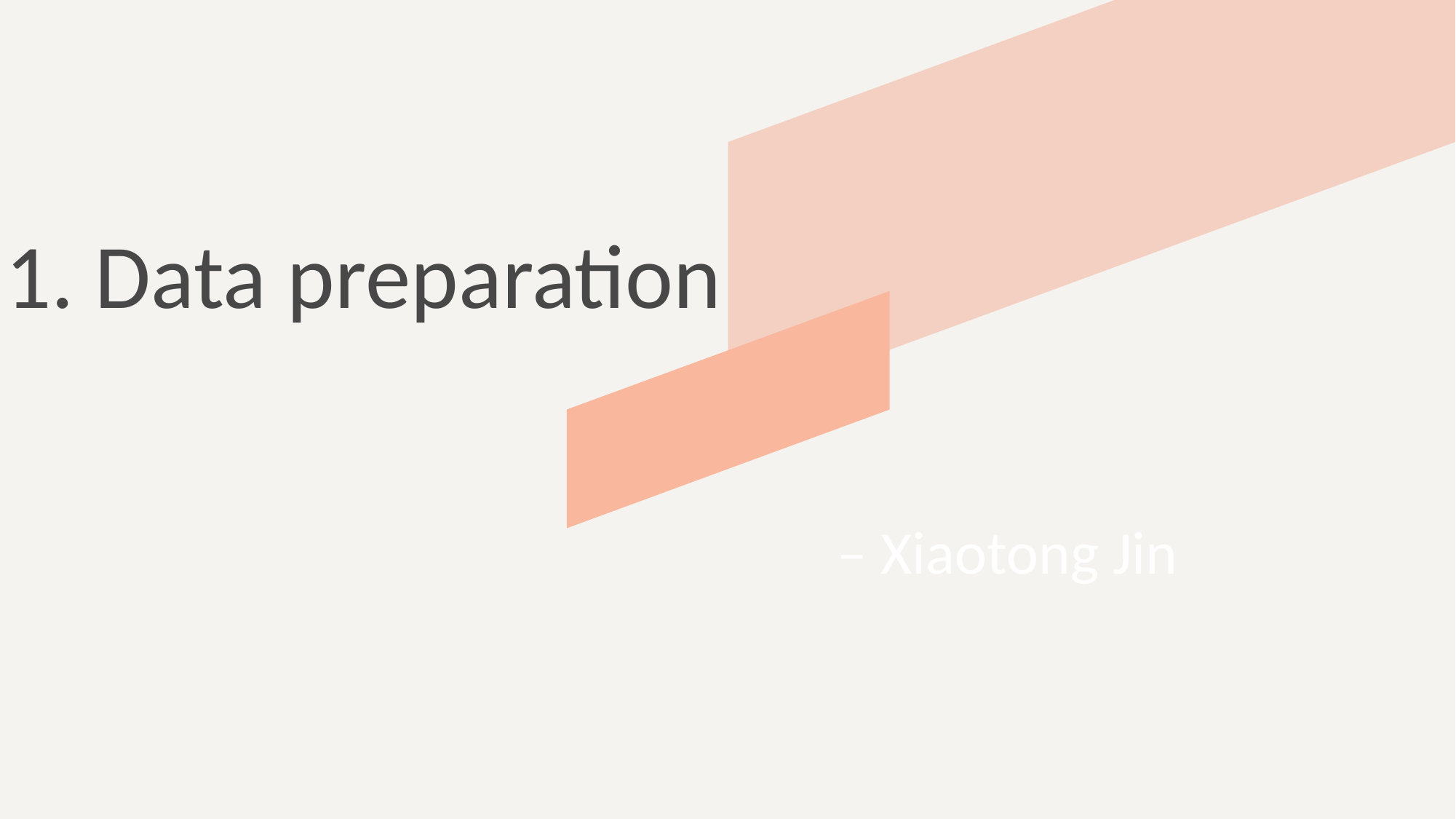

# 1. Data preparation

– Xiaotong Jin